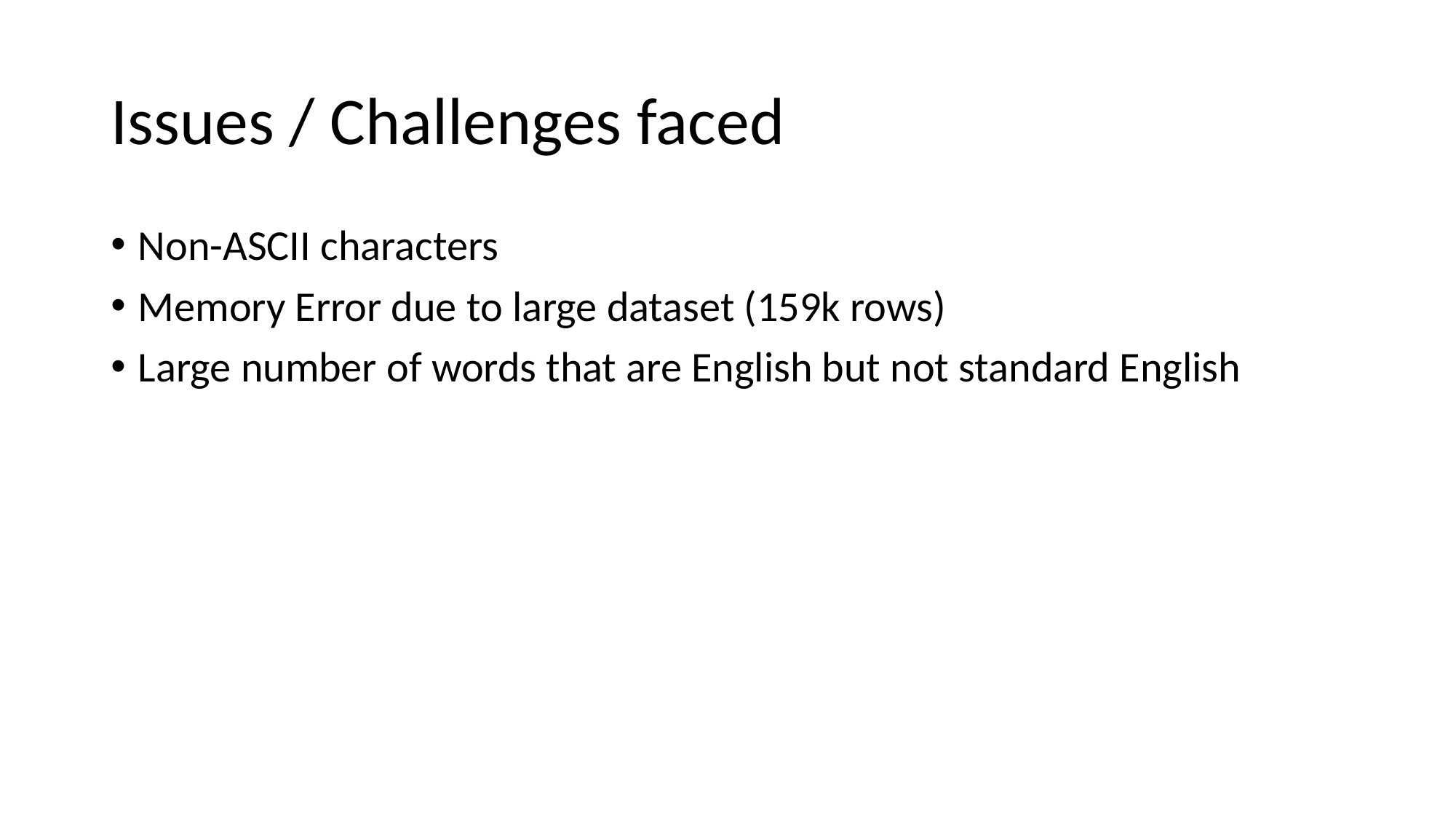

# Issues / Challenges faced
Non-ASCII characters
Memory Error due to large dataset (159k rows)
Large number of words that are English but not standard English